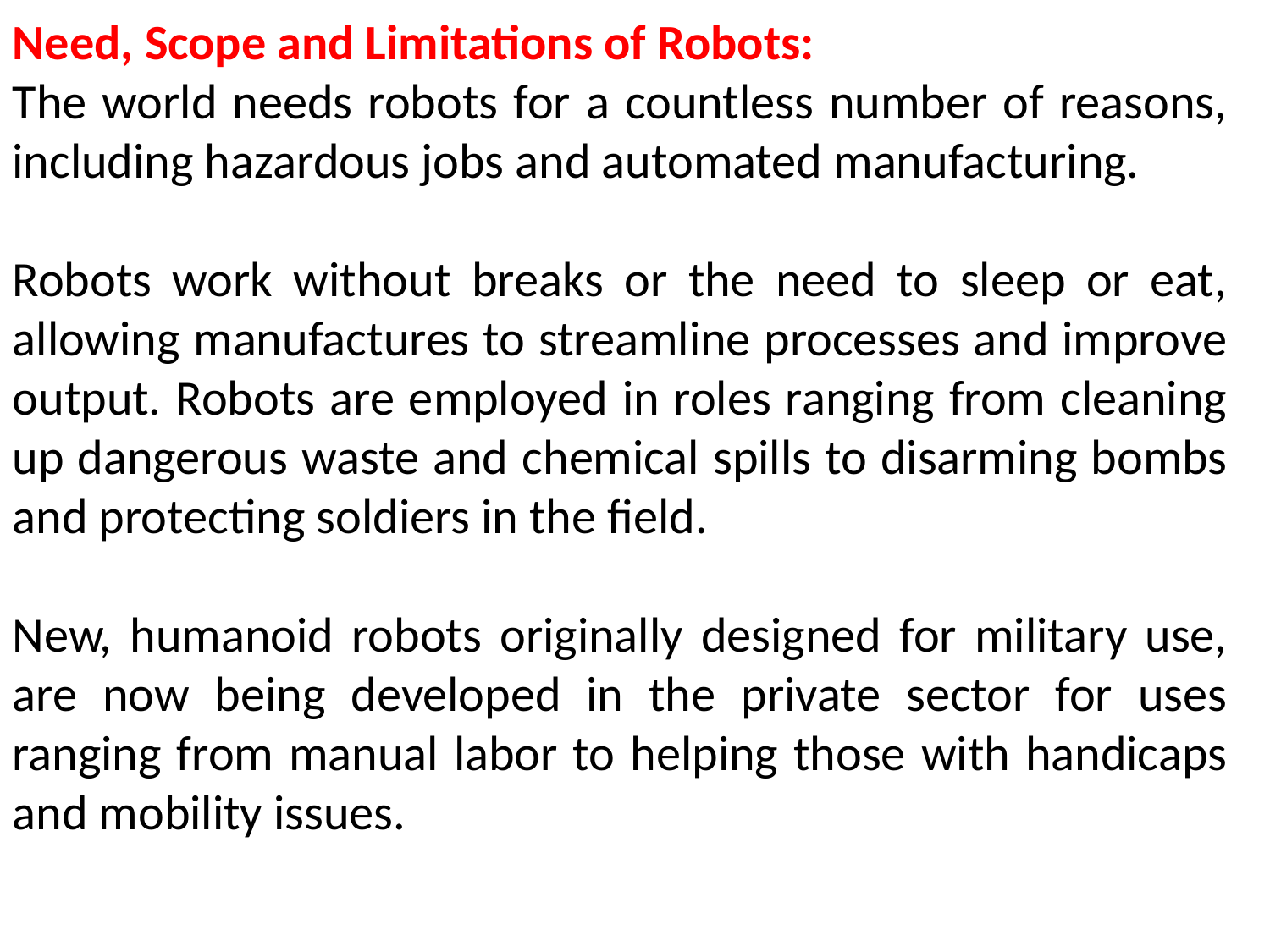

Need, Scope and Limitations of Robots:
The world needs robots for a countless number of reasons, including hazardous jobs and automated manufacturing.

Robots work without breaks or the need to sleep or eat, allowing manufactures to streamline processes and improve output. Robots are employed in roles ranging from cleaning up dangerous waste and chemical spills to disarming bombs and protecting soldiers in the field.

New, humanoid robots originally designed for military use, are now being developed in the private sector for uses ranging from manual labor to helping those with handicaps and mobility issues.